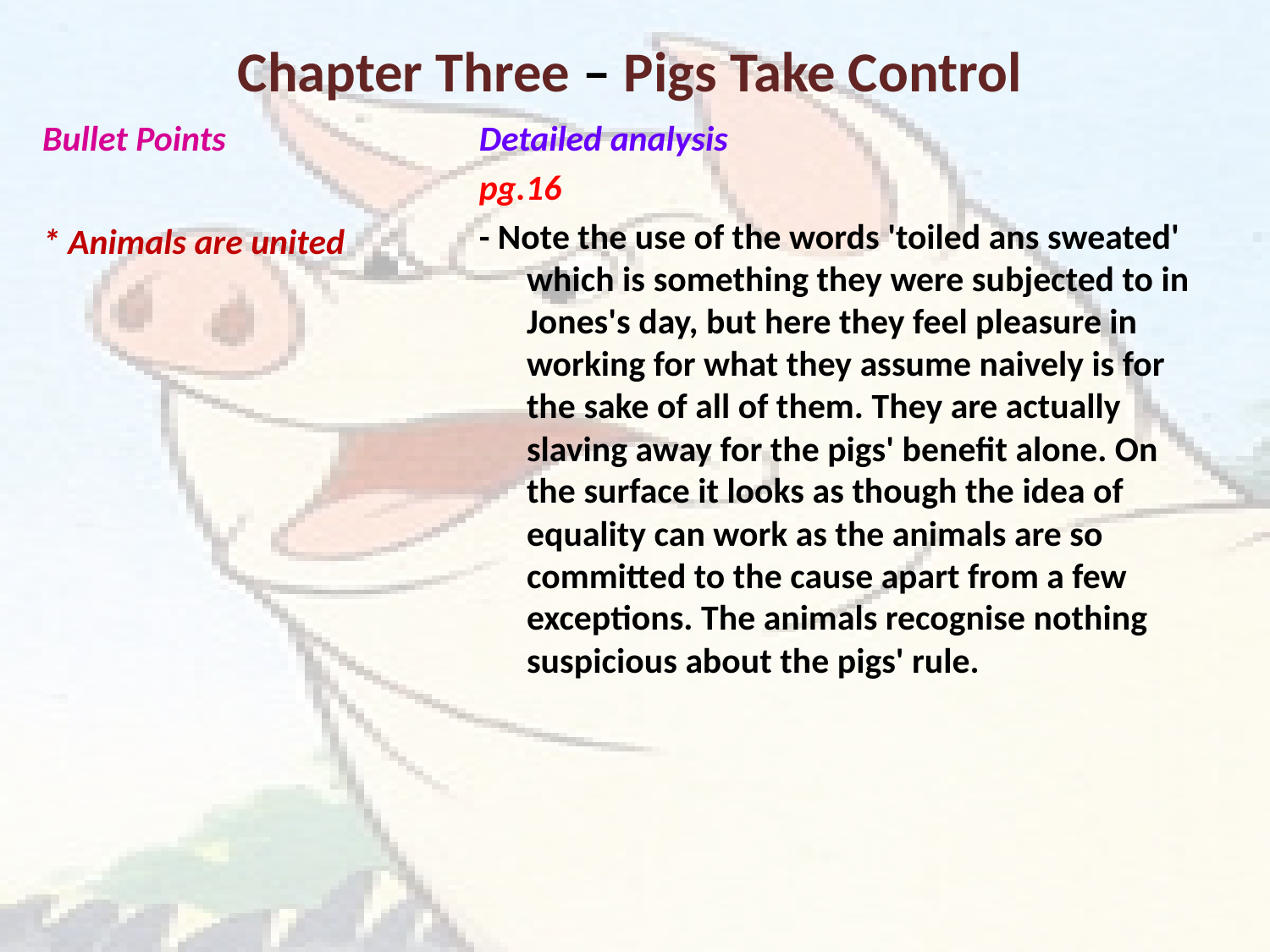

# Chapter Three – Pigs Take Control
Bullet Points

* Animals are united

Detailed analysis
pg.16
- Note the use of the words 'toiled ans sweated' which is something they were subjected to in Jones's day, but here they feel pleasure in working for what they assume naively is for the sake of all of them. They are actually slaving away for the pigs' benefit alone. On the surface it looks as though the idea of equality can work as the animals are so committed to the cause apart from a few exceptions. The animals recognise nothing suspicious about the pigs' rule.